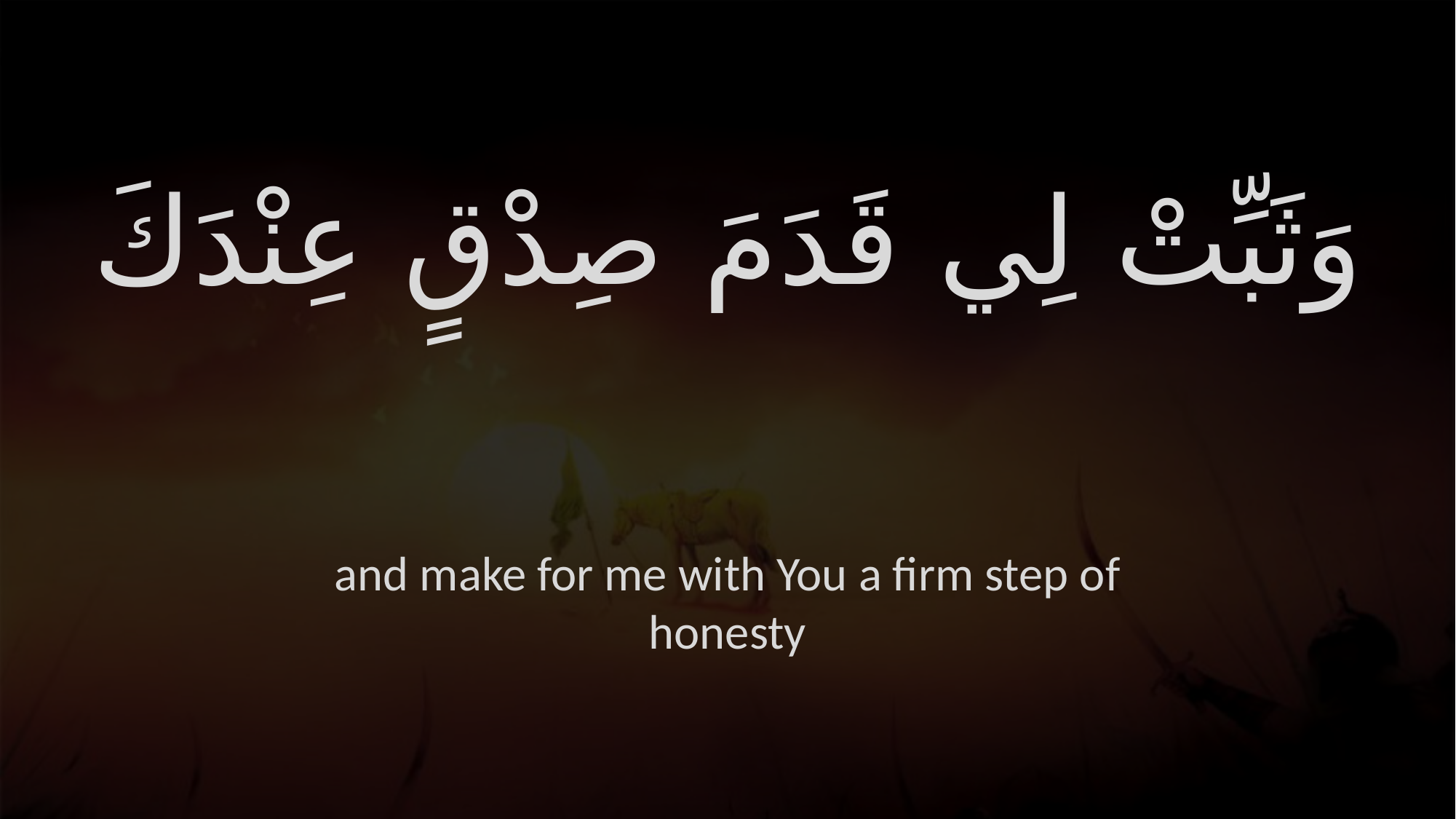

# وَثَبِّتْ لِي قَدَمَ صِدْقٍ عِنْدَكَ
and make for me with You a firm step of honesty